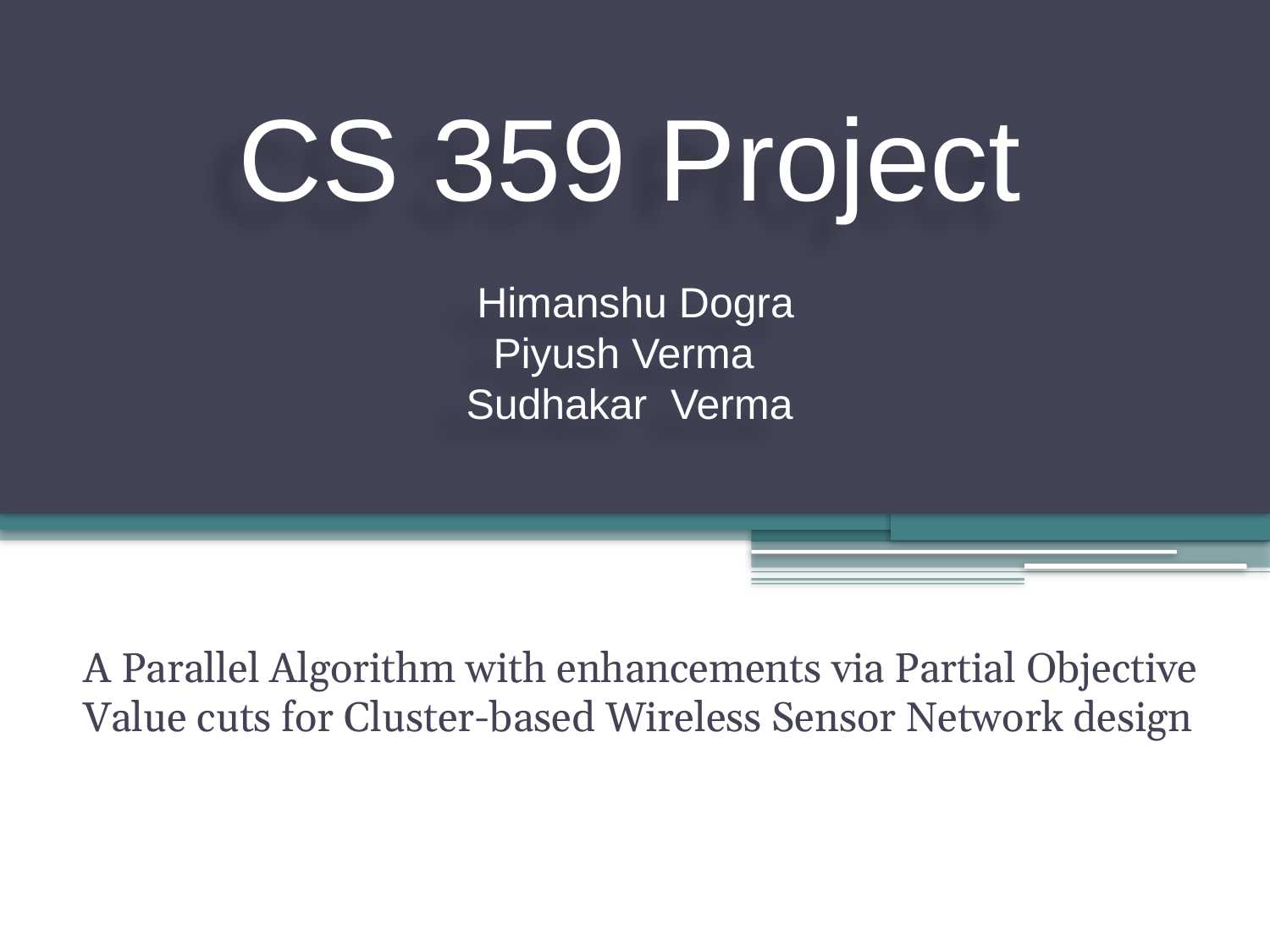

# CS 359 Project Himanshu Dogra Piyush Verma Sudhakar  Verma
A Parallel Algorithm with enhancements via Partial Objective Value cuts for Cluster-based Wireless Sensor Network design